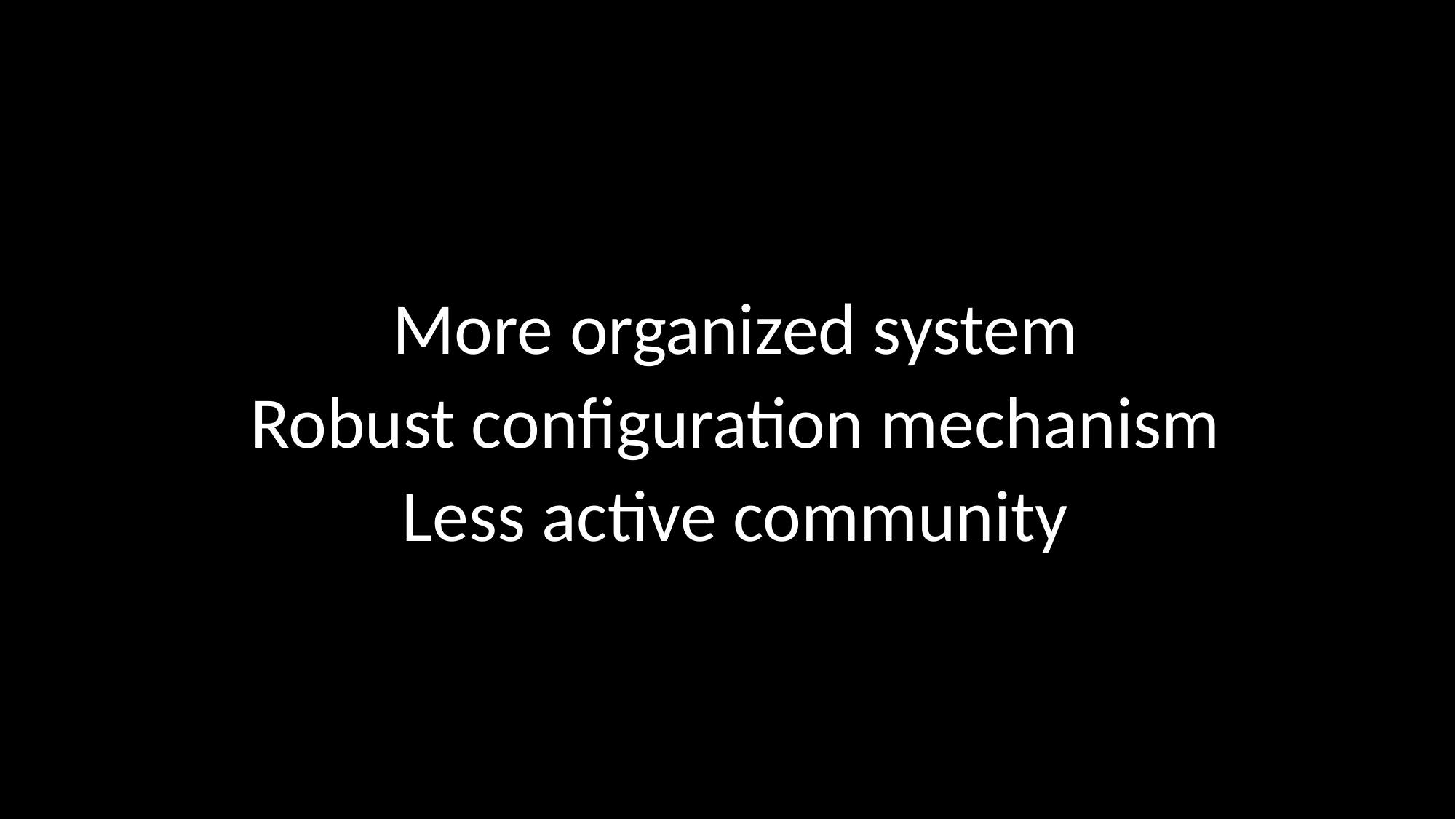

More organized system
Robust configuration mechanism
Less active community